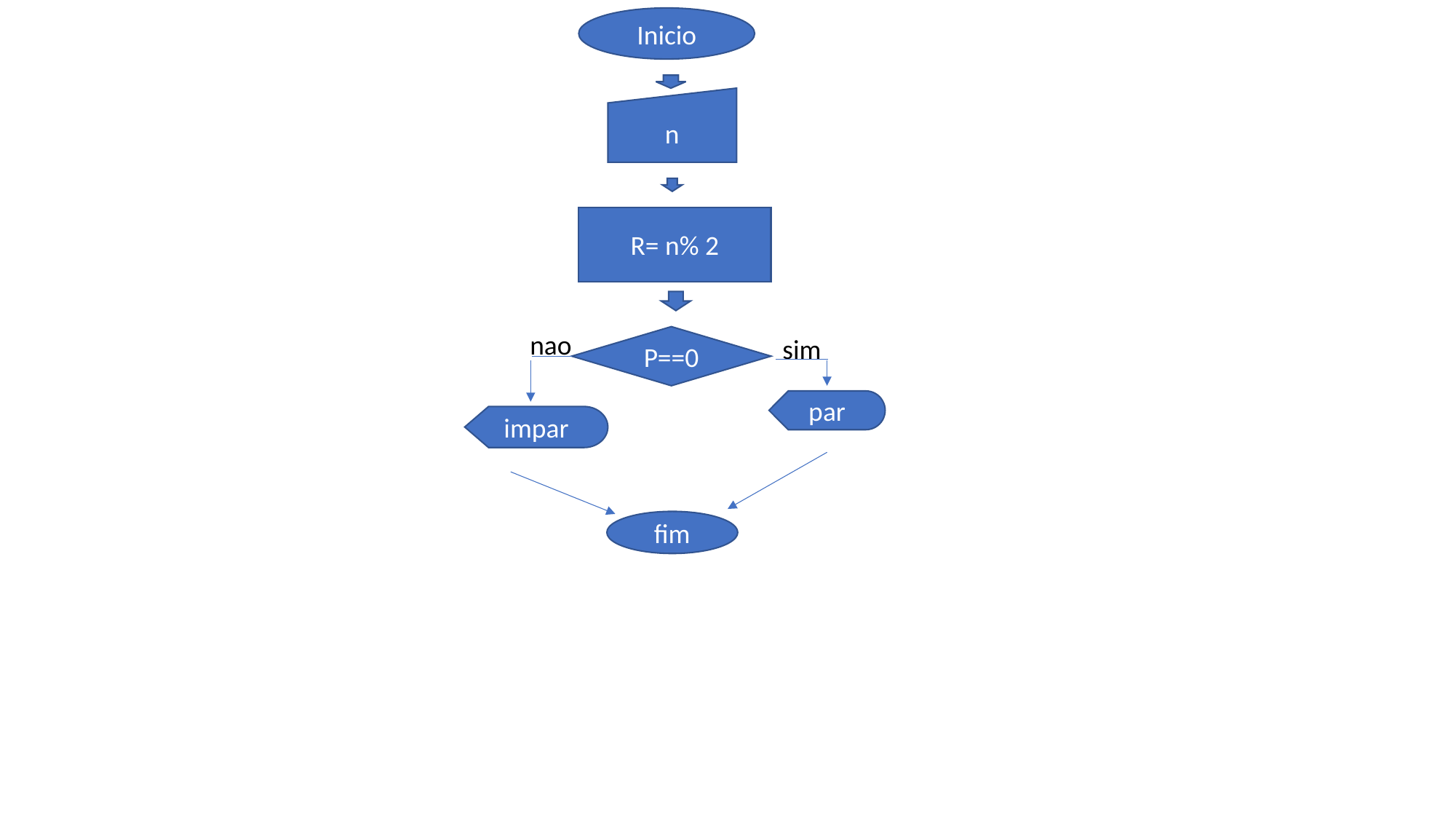

Inicio

n

R= n% 2

nao
P==0
sim
par
impar
fim